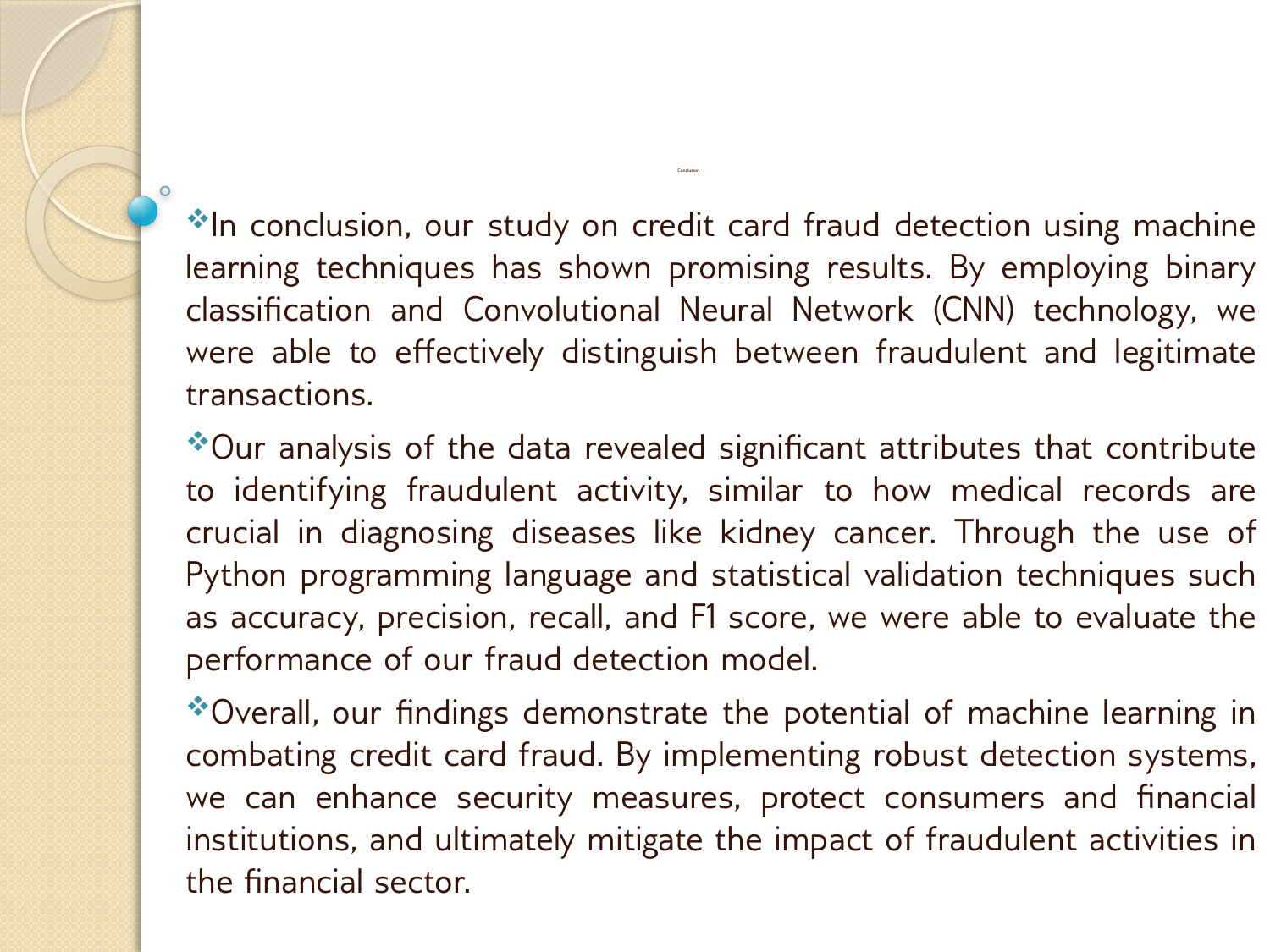

# Conclusion
In conclusion, our study on credit card fraud detection using machine learning techniques has shown promising results. By employing binary classification and Convolutional Neural Network (CNN) technology, we were able to effectively distinguish between fraudulent and legitimate transactions.
Our analysis of the data revealed significant attributes that contribute to identifying fraudulent activity, similar to how medical records are crucial in diagnosing diseases like kidney cancer. Through the use of Python programming language and statistical validation techniques such as accuracy, precision, recall, and F1 score, we were able to evaluate the performance of our fraud detection model.
Overall, our findings demonstrate the potential of machine learning in combating credit card fraud. By implementing robust detection systems, we can enhance security measures, protect consumers and financial institutions, and ultimately mitigate the impact of fraudulent activities in the financial sector.